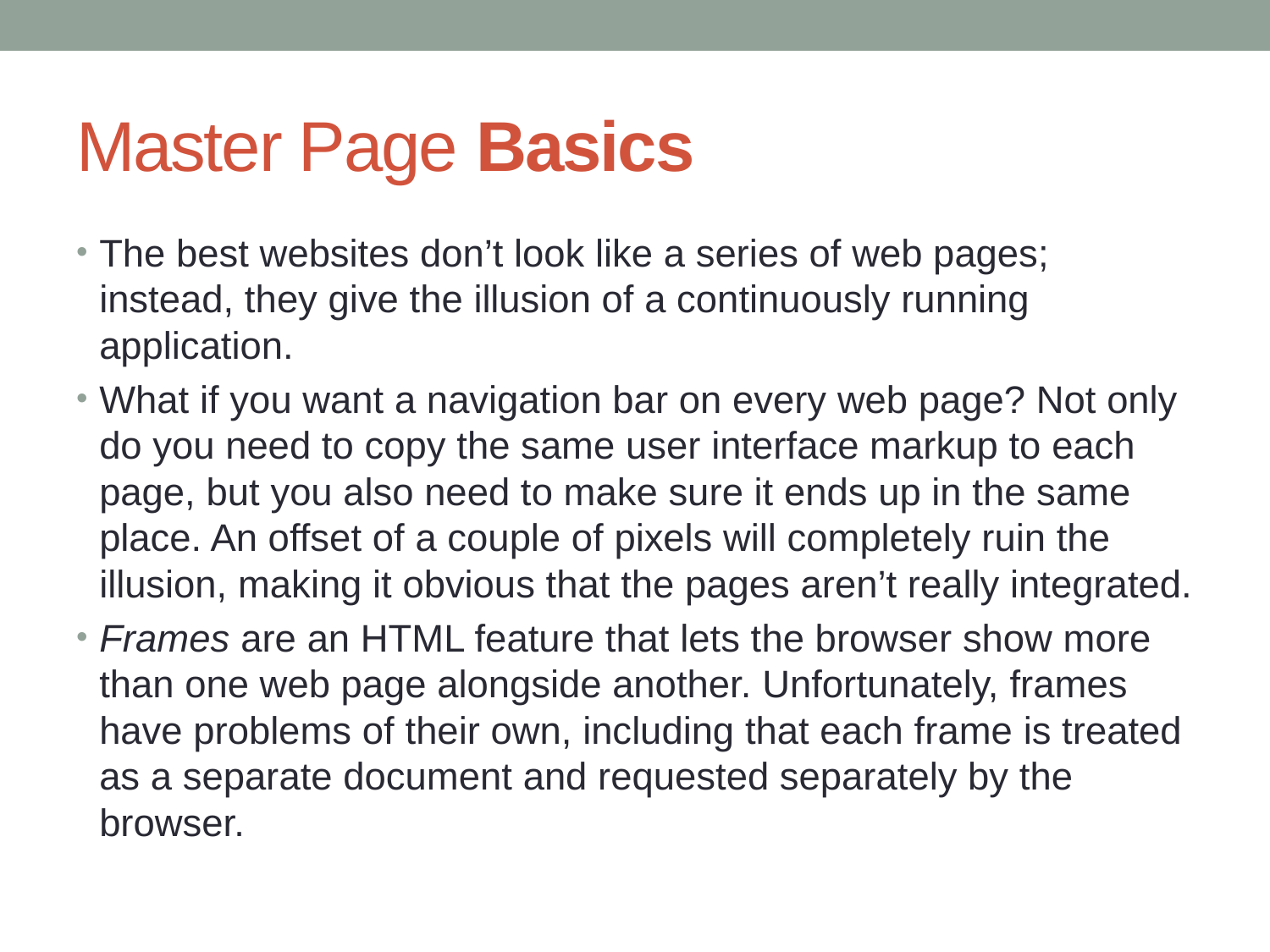

# Master Page Basics
The best websites don’t look like a series of web pages; instead, they give the illusion of a continuously running application.
What if you want a navigation bar on every web page? Not only do you need to copy the same user interface markup to each page, but you also need to make sure it ends up in the same place. An offset of a couple of pixels will completely ruin the illusion, making it obvious that the pages aren’t really integrated.
Frames are an HTML feature that lets the browser show more than one web page alongside another. Unfortunately, frames have problems of their own, including that each frame is treated as a separate document and requested separately by the browser.